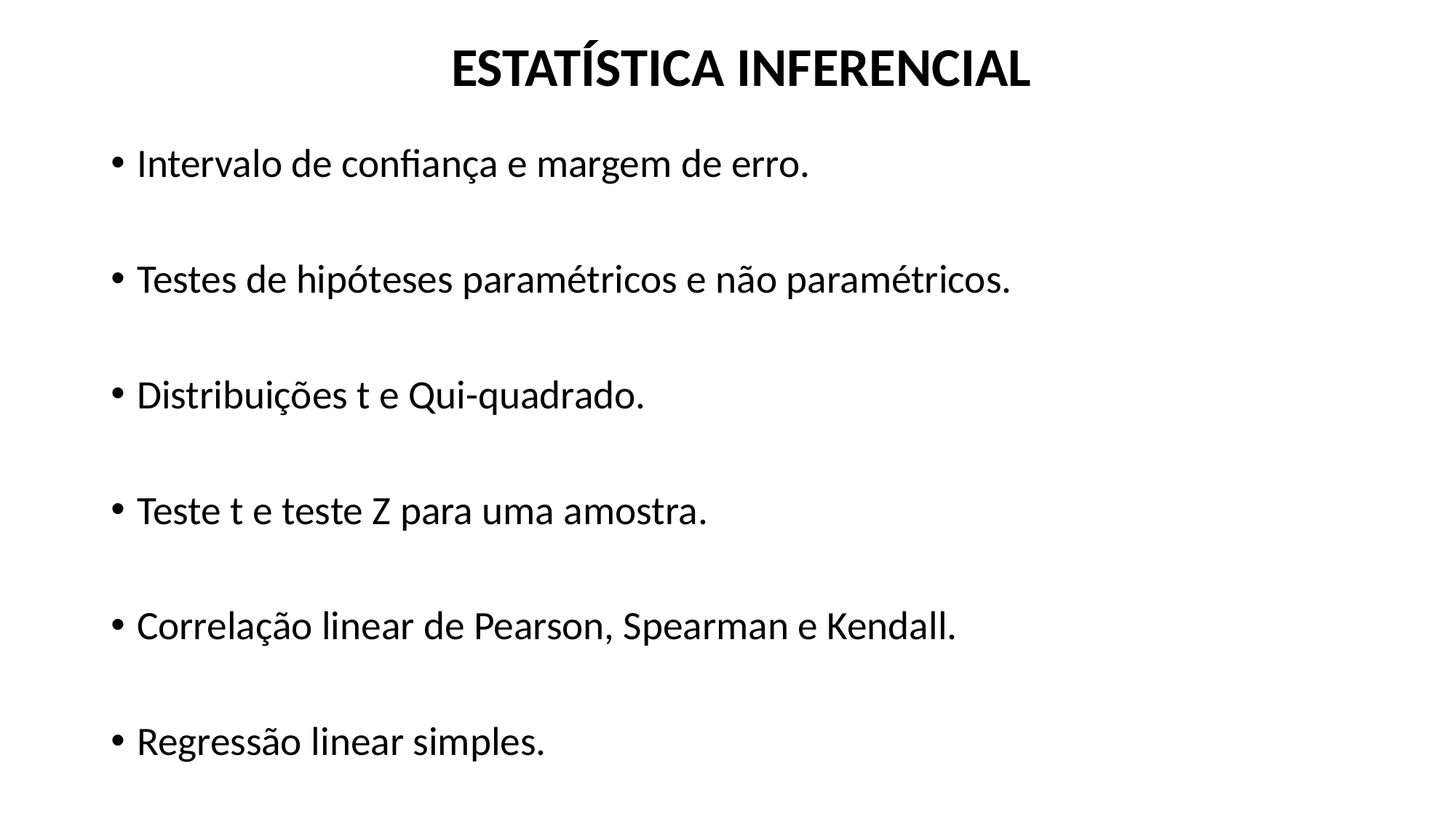

ESTATÍSTICA INFERENCIAL

Intervalo de confiança e margem de erro.

Testes de hipóteses paramétricos e não paramétricos.

Distribuições t e Qui-quadrado.

Teste t e teste Z para uma amostra.

Correlação linear de Pearson, Spearman e Kendall.

Regressão linear simples.